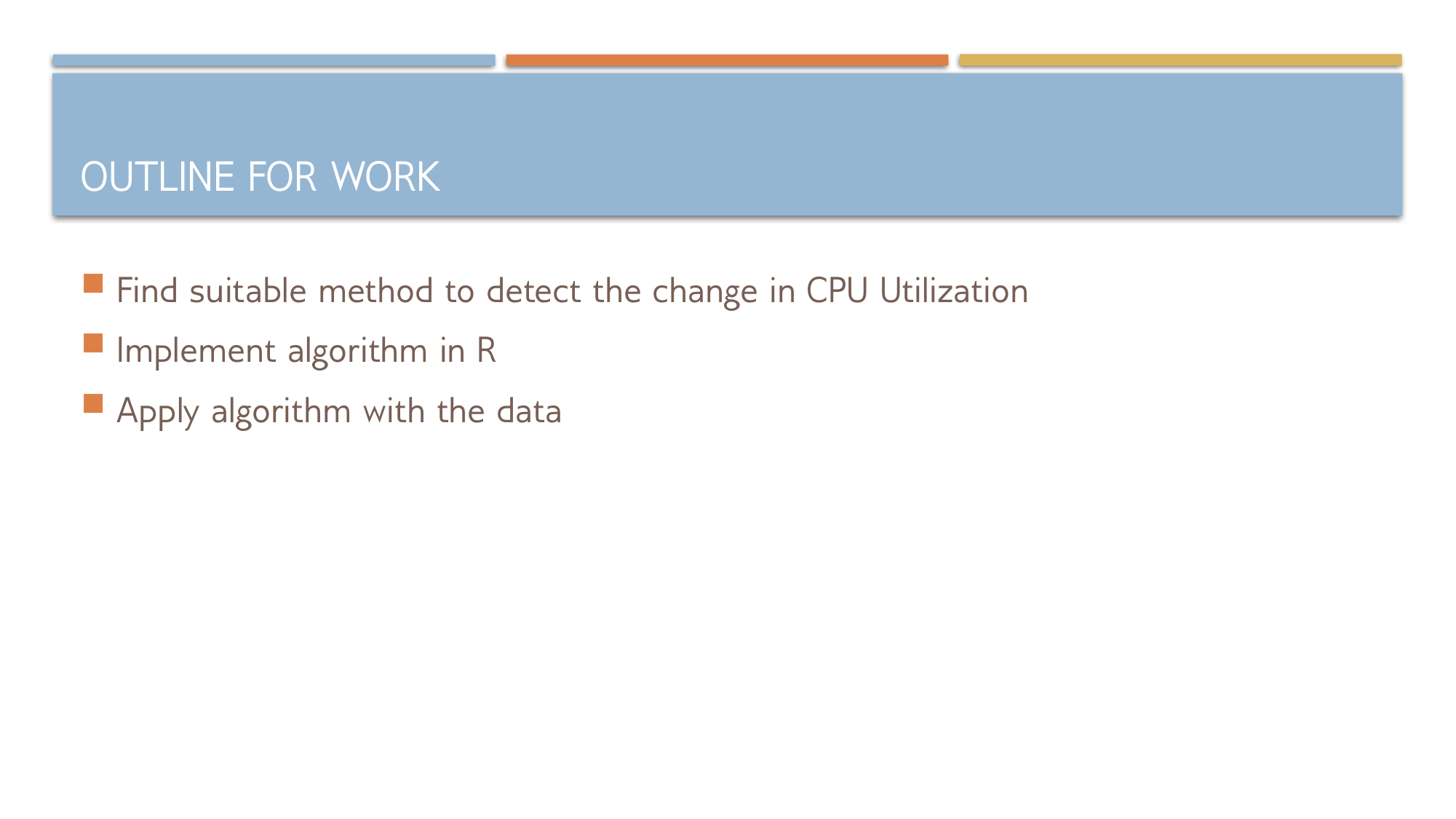

# Outline for work
Find suitable method to detect the change in CPU Utilization
Implement algorithm in R
Apply algorithm with the data